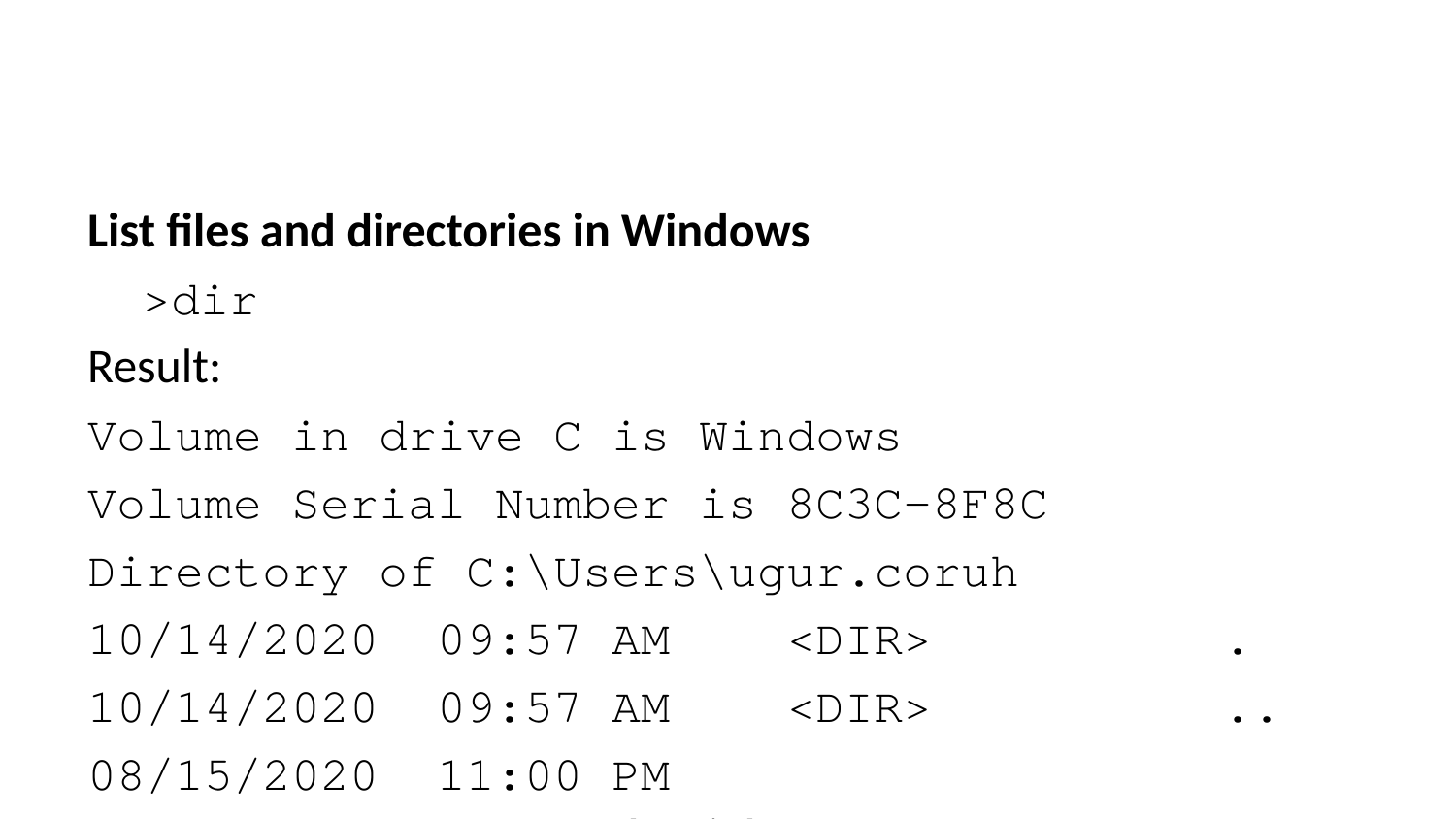

List files and directories in Windows
>dir
Result:
Volume in drive C is Windows
Volume Serial Number is 8C3C-8F8C
Directory of C:\Users\ugur.coruh
10/14/2020  09:57 AM    <DIR>          .
10/14/2020  09:57 AM    <DIR>          ..
08/15/2020  11:00 PM    <DIR>          .android
06/28/2020  03:02 AM    <DIR>          AndroidStudio4.0